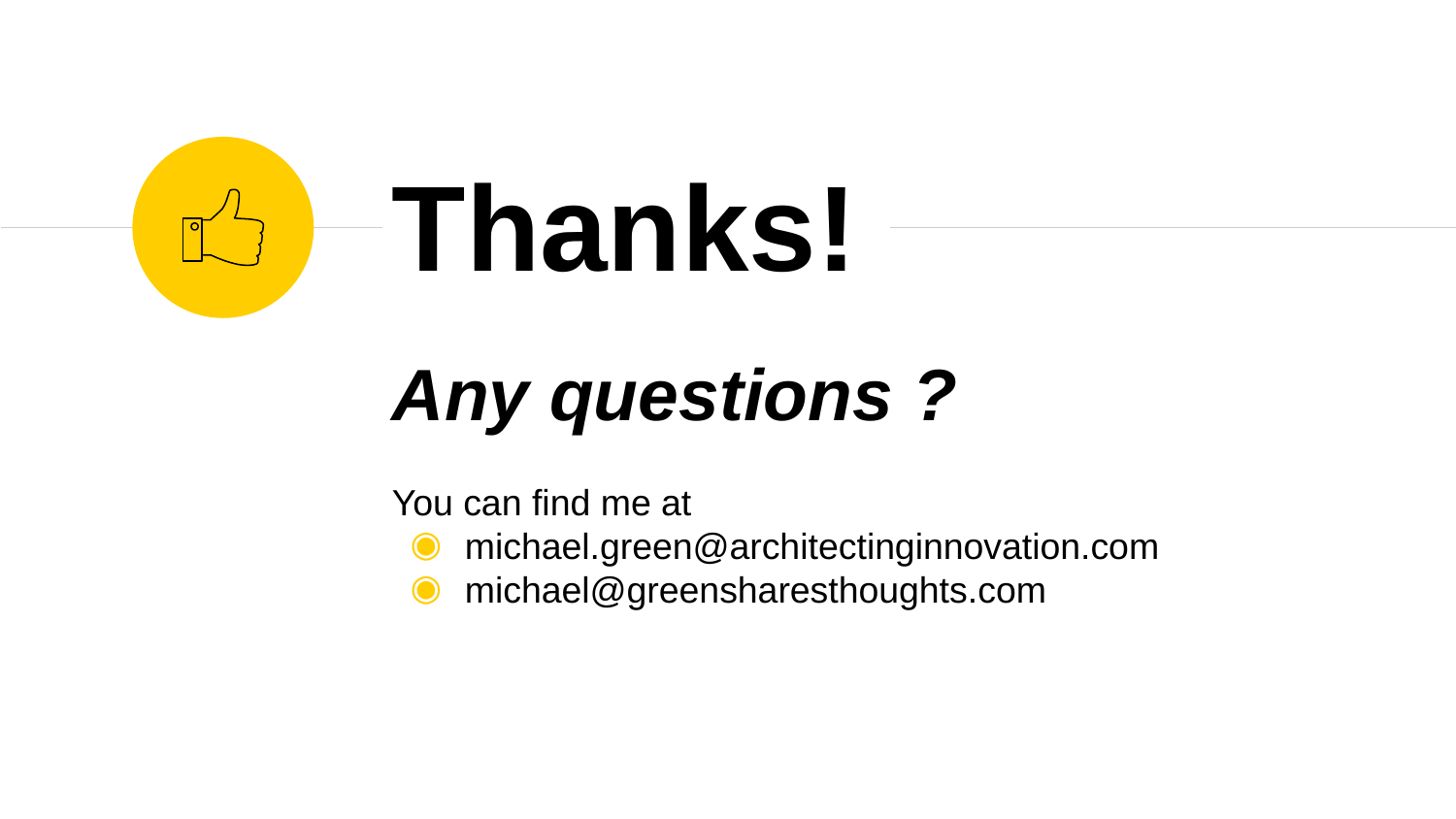

Thanks!

Any questions ?

You can find me at
michael.green@architectinginnovation.com
michael@greensharesthoughts.com